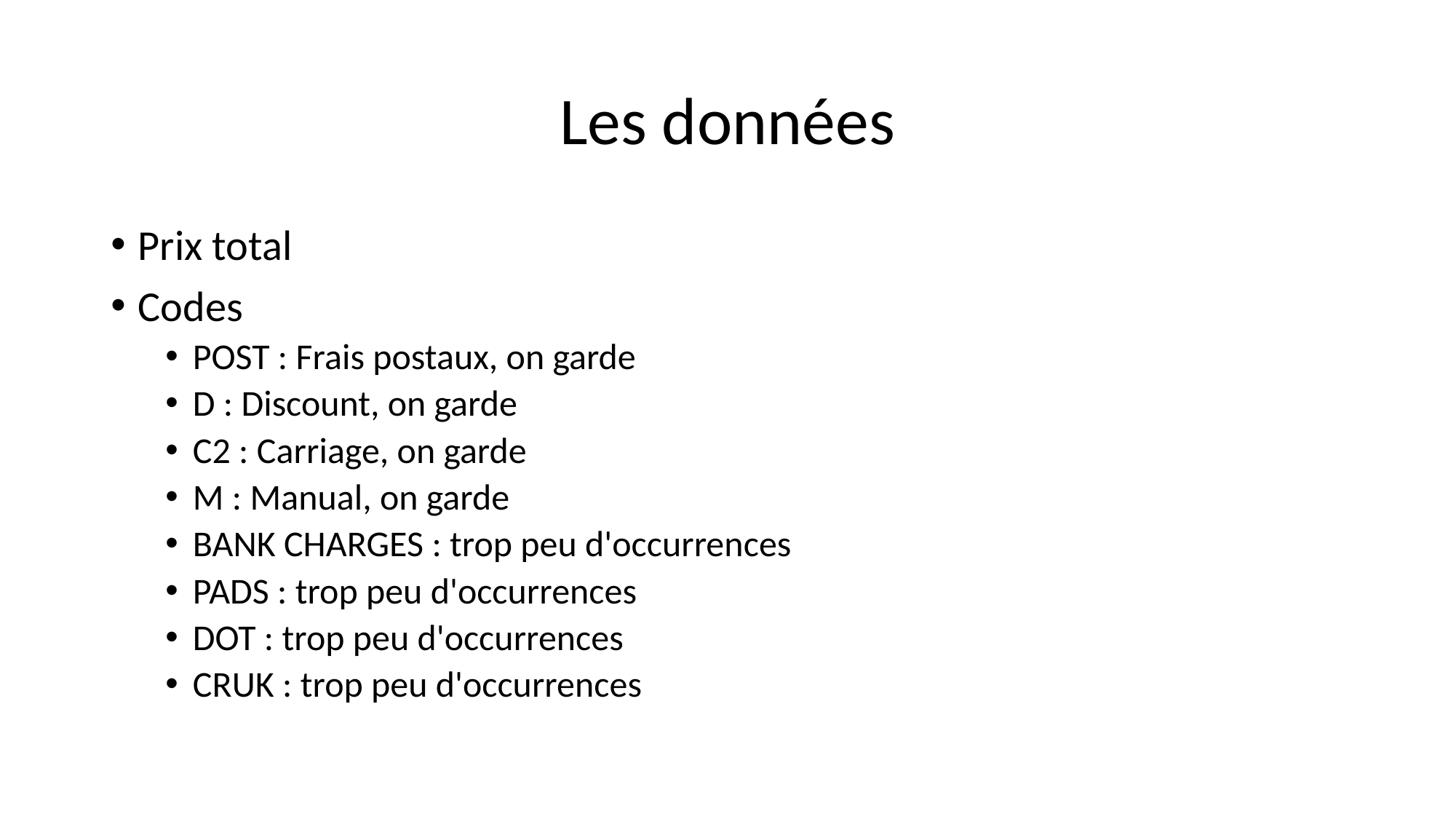

# Les données
Prix total
Codes
POST : Frais postaux, on garde
D : Discount, on garde
C2 : Carriage, on garde
M : Manual, on garde
BANK CHARGES : trop peu d'occurrences
PADS : trop peu d'occurrences
DOT : trop peu d'occurrences
CRUK : trop peu d'occurrences